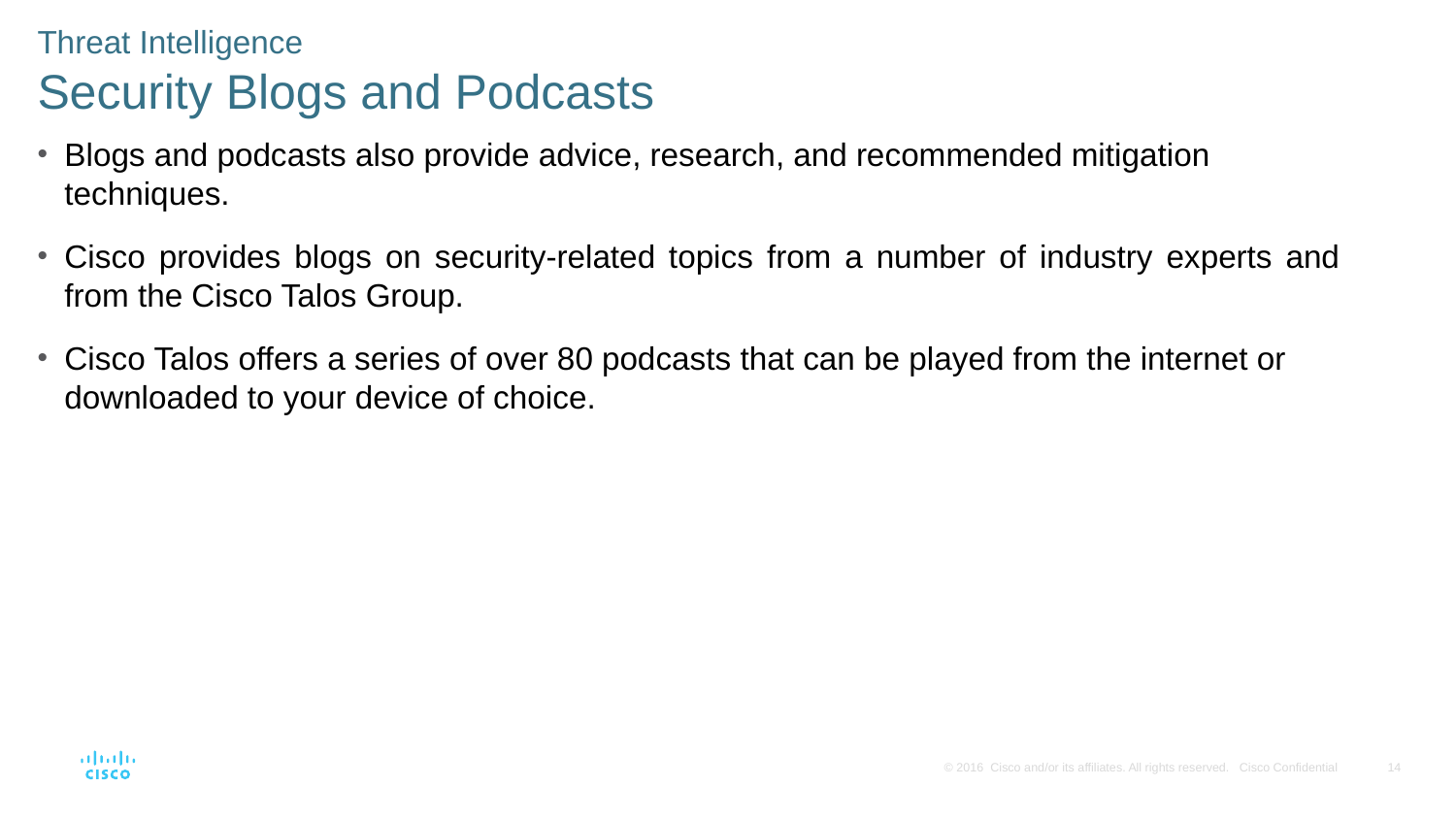

Threat Intelligence
Security Blogs and Podcasts
Blogs and podcasts also provide advice, research, and recommended mitigation techniques.
Cisco provides blogs on security-related topics from a number of industry experts and from the Cisco Talos Group.
Cisco Talos offers a series of over 80 podcasts that can be played from the internet or downloaded to your device of choice.